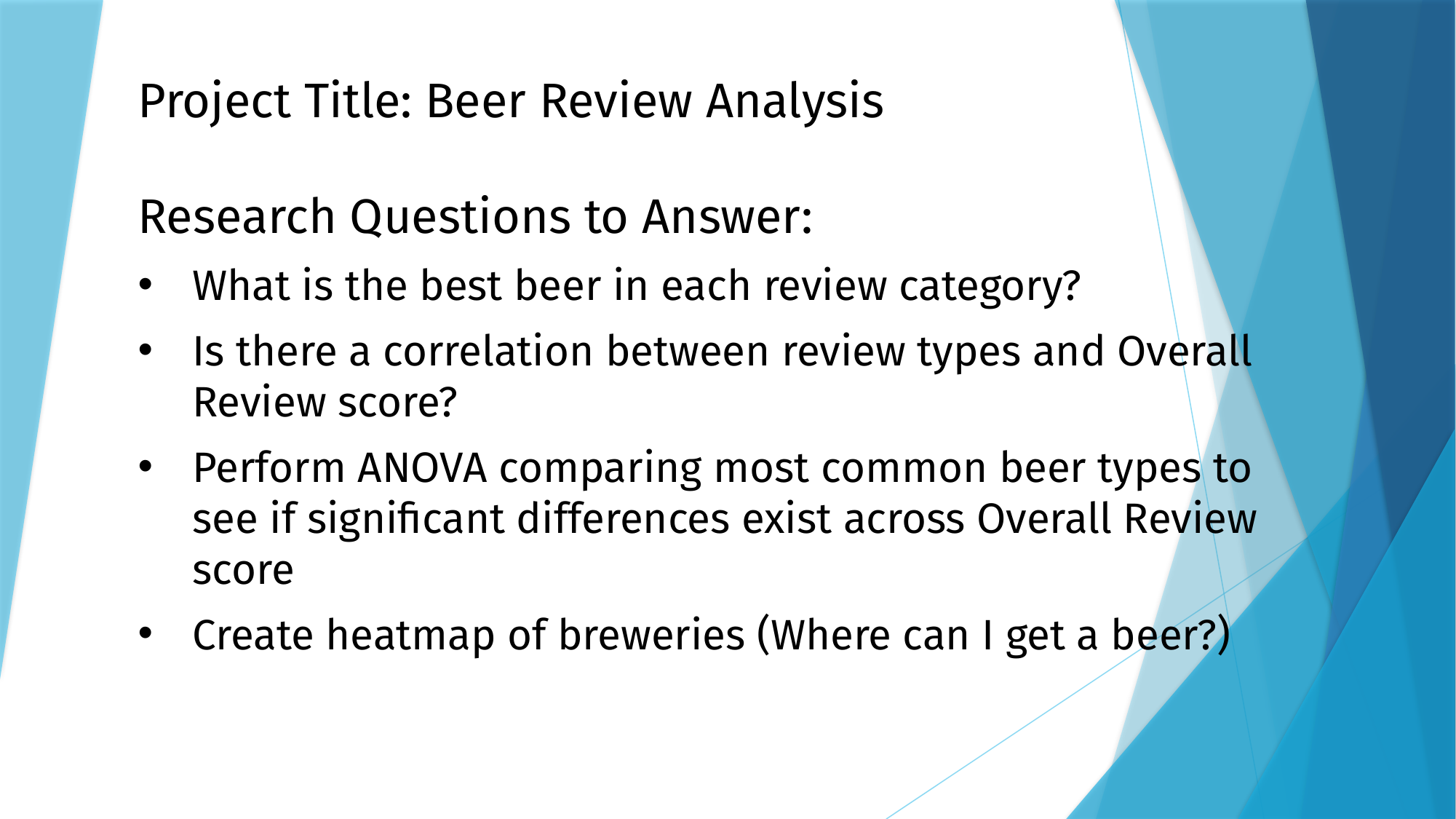

Project Title: Beer Review Analysis

Research Questions to Answer:

What is the best beer in each review category?

Is there a correlation between review types and Overall Review score?

Perform ANOVA comparing most common beer types to see if significant differences exist across Overall Review score

Create heatmap of breweries (Where can I get a beer?)